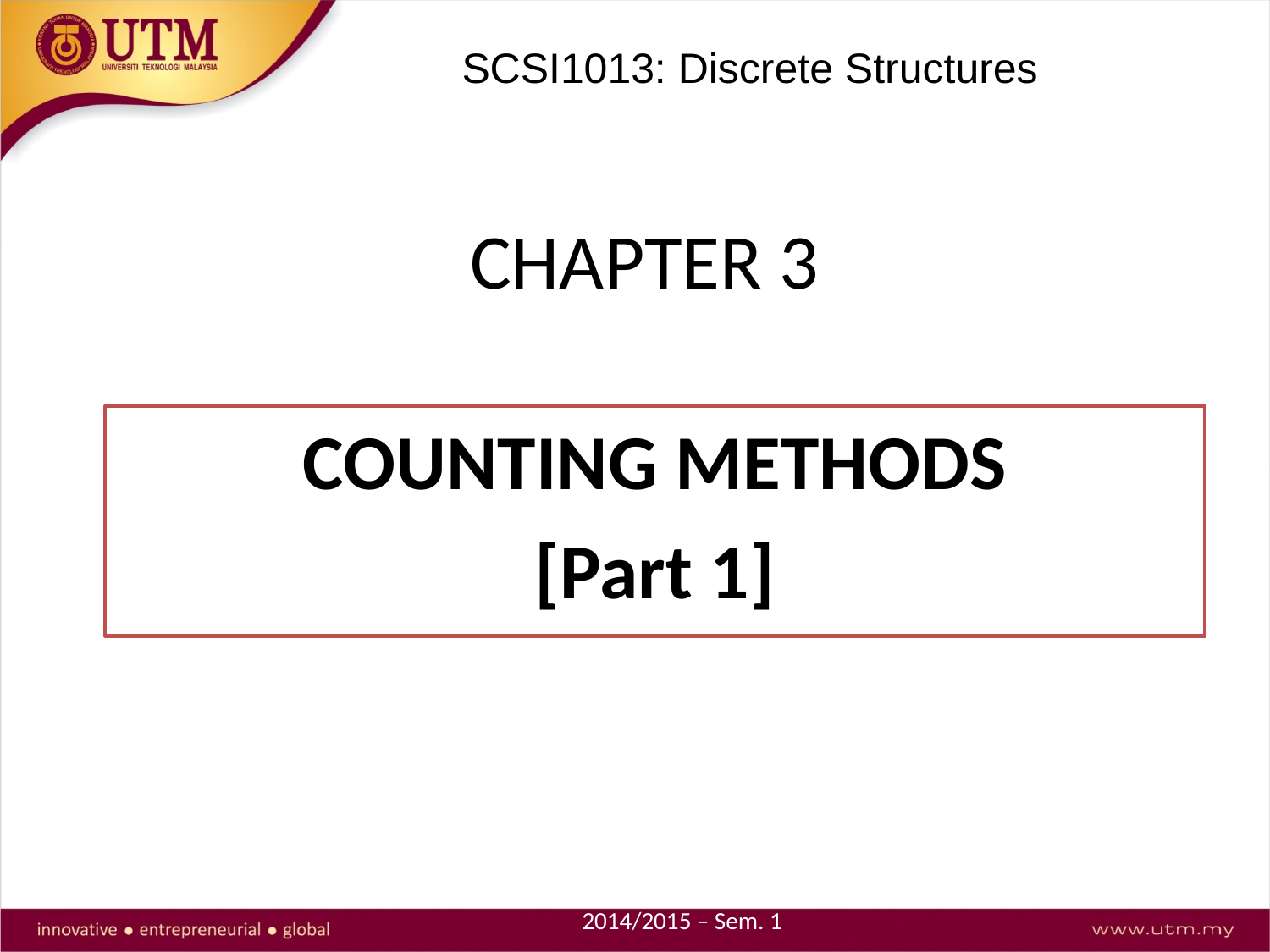

SCSI1013: Discrete Structures
# CHAPTER 3
COUNTING METHODS
[Part 1]

2014/2015 – Sem. 1